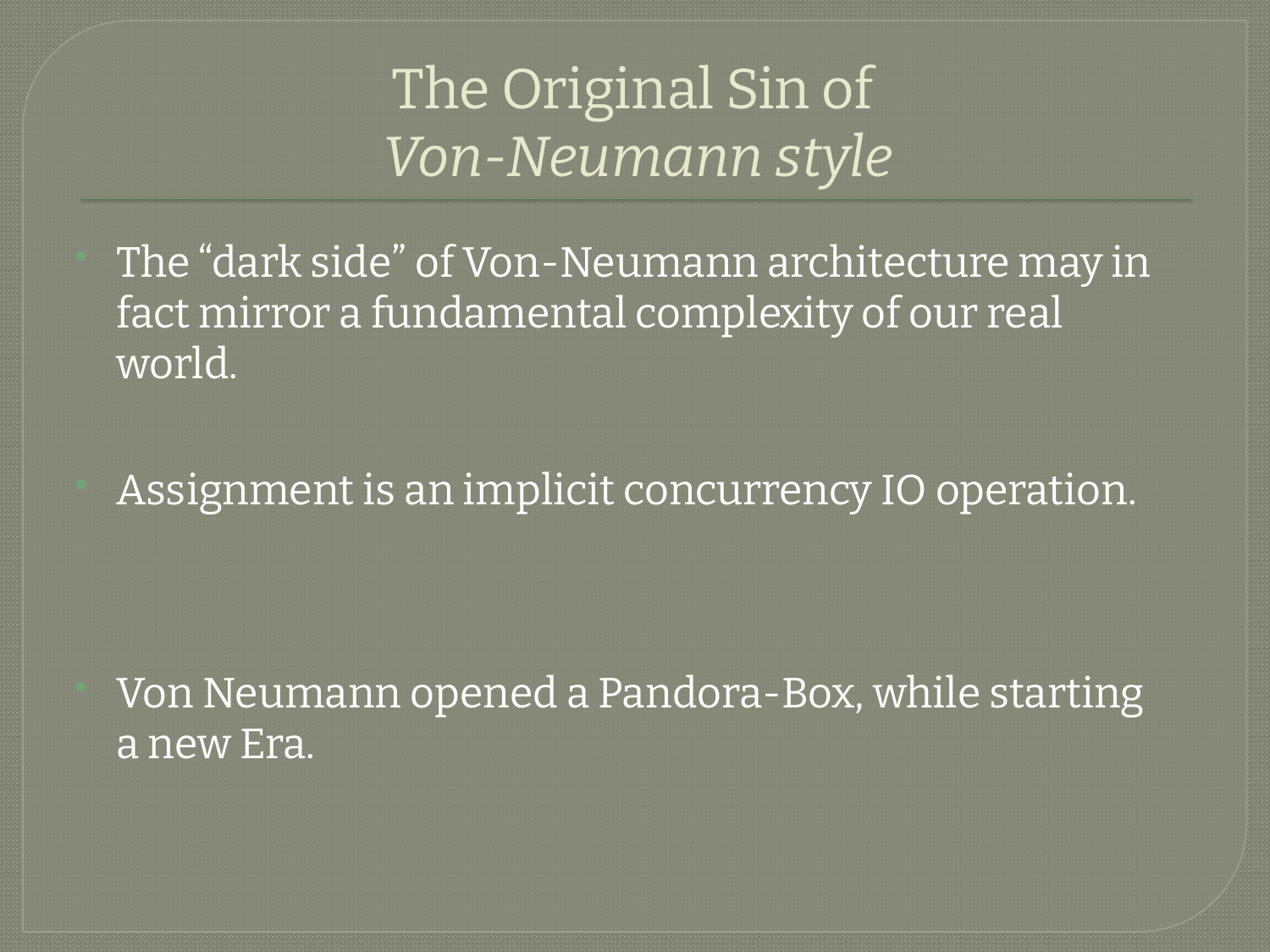

# The Original Sin of Von-Neumann style
The “dark side” of Von-Neumann architecture may in fact mirror a fundamental complexity of our real world.

Assignment is an implicit concurrency IO operation.

Von Neumann opened a Pandora-Box, while starting a new Era.